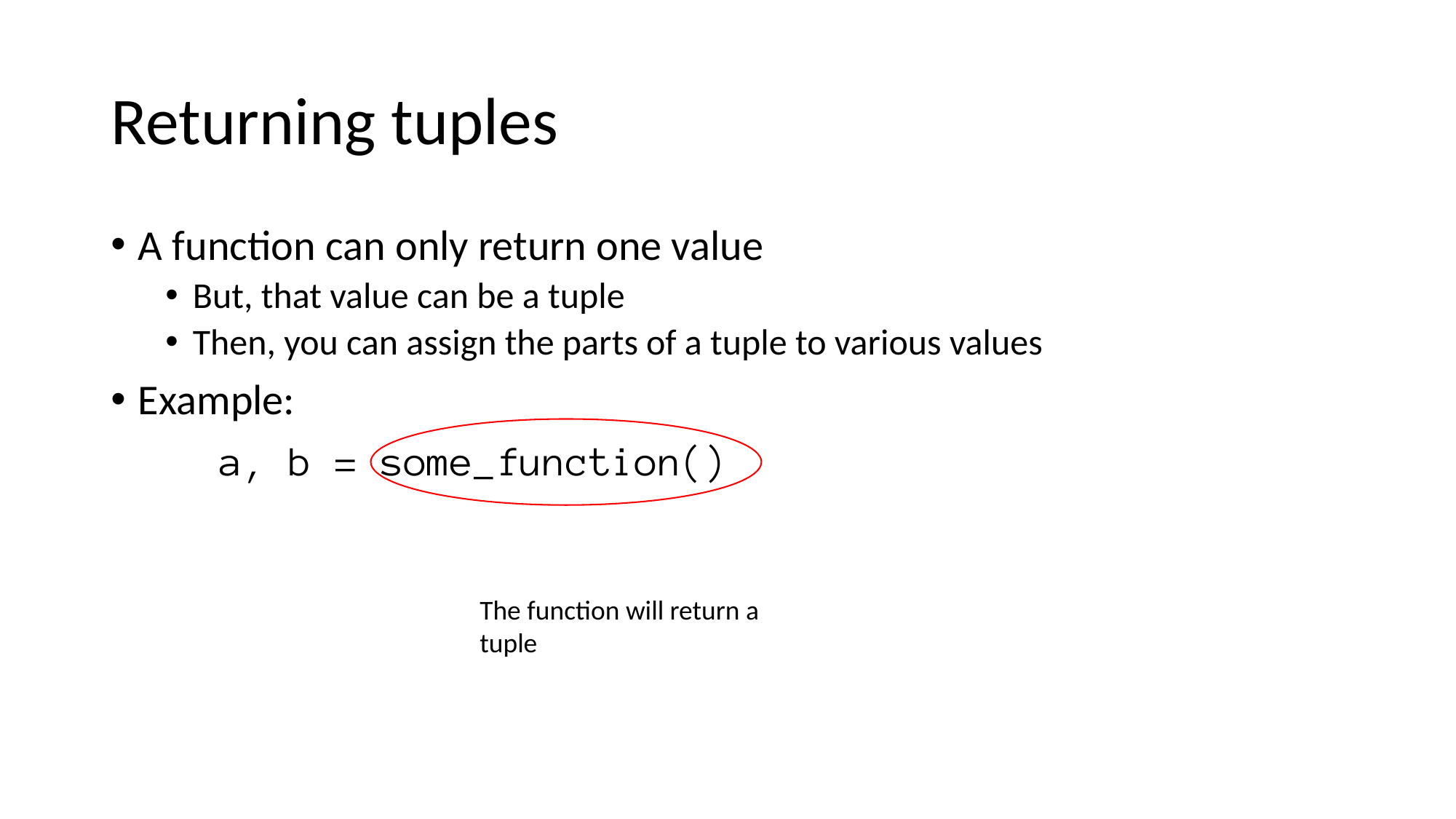

# Returning tuples
A function can only return one value
But, that value can be a tuple
Then, you can assign the parts of a tuple to various values
Example:
	a, b = some_function()

The function will return a tuple